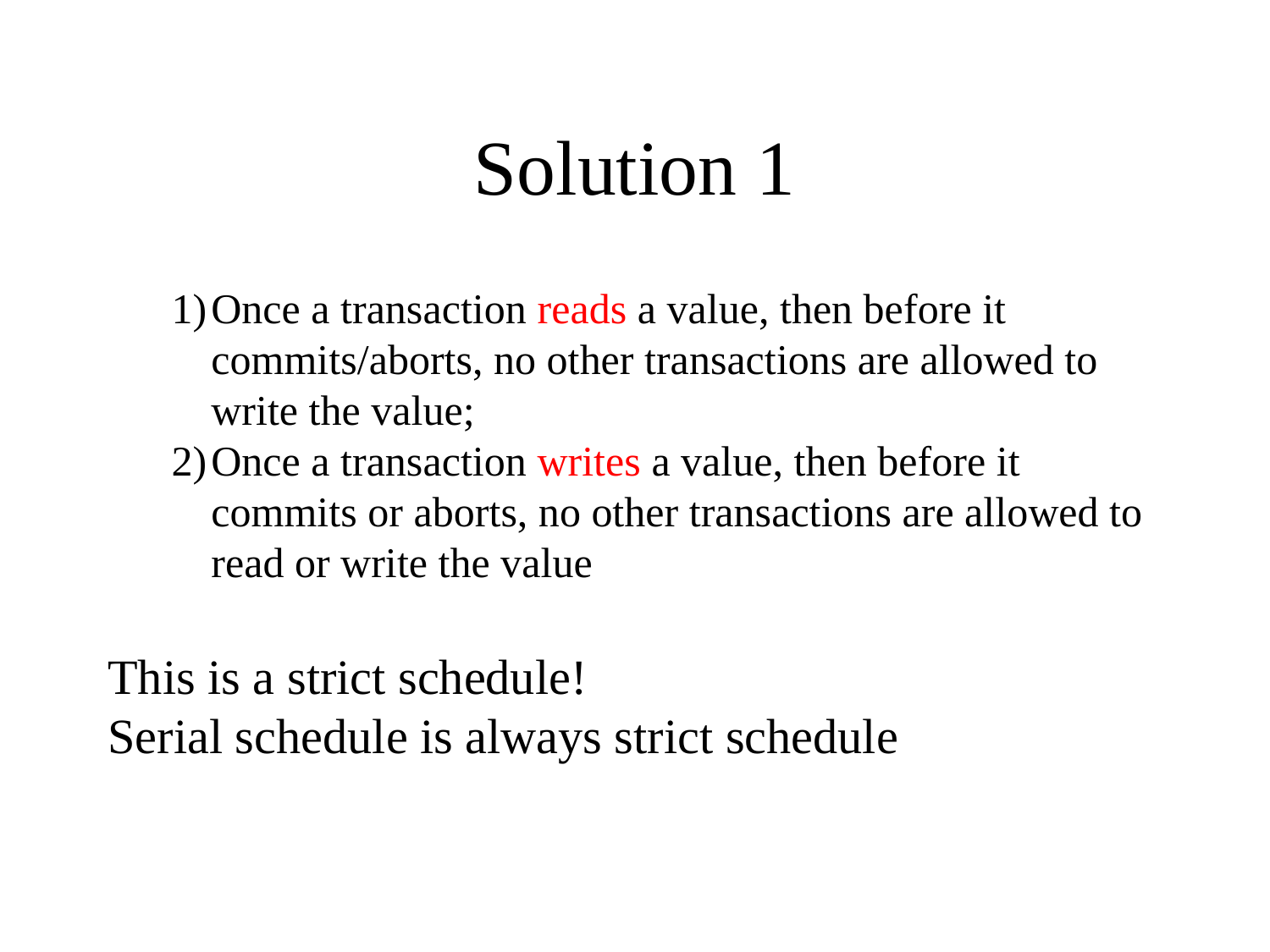

# Solution 1
Once a transaction reads a value, then before it commits/aborts, no other transactions are allowed to write the value;
Once a transaction writes a value, then before it commits or aborts, no other transactions are allowed to read or write the value

This is a strict schedule!
Serial schedule is always strict schedule